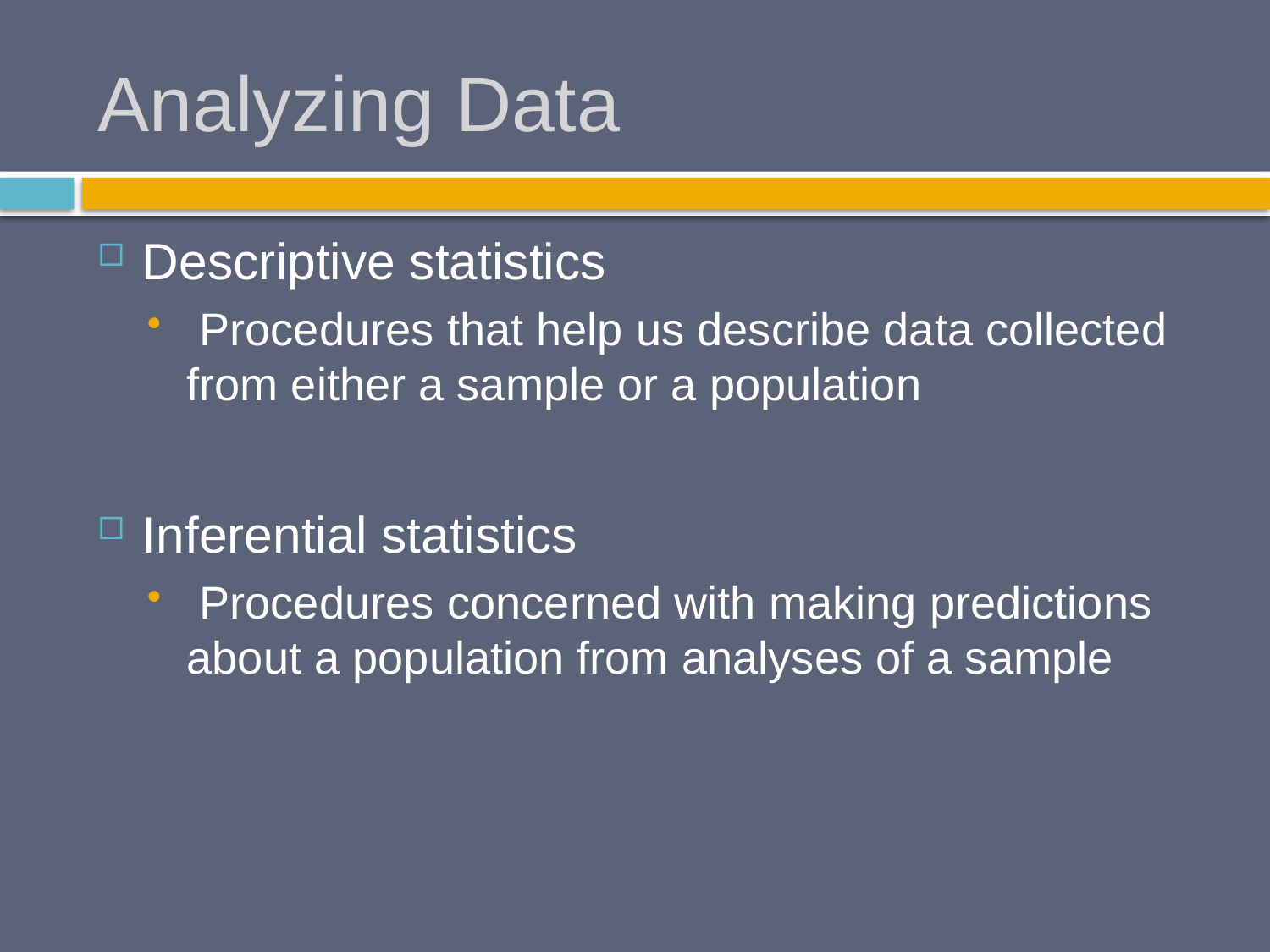

# Analyzing Data
Descriptive statistics
 Procedures that help us describe data collected from either a sample or a population

Inferential statistics
 Procedures concerned with making predictions about a population from analyses of a sample